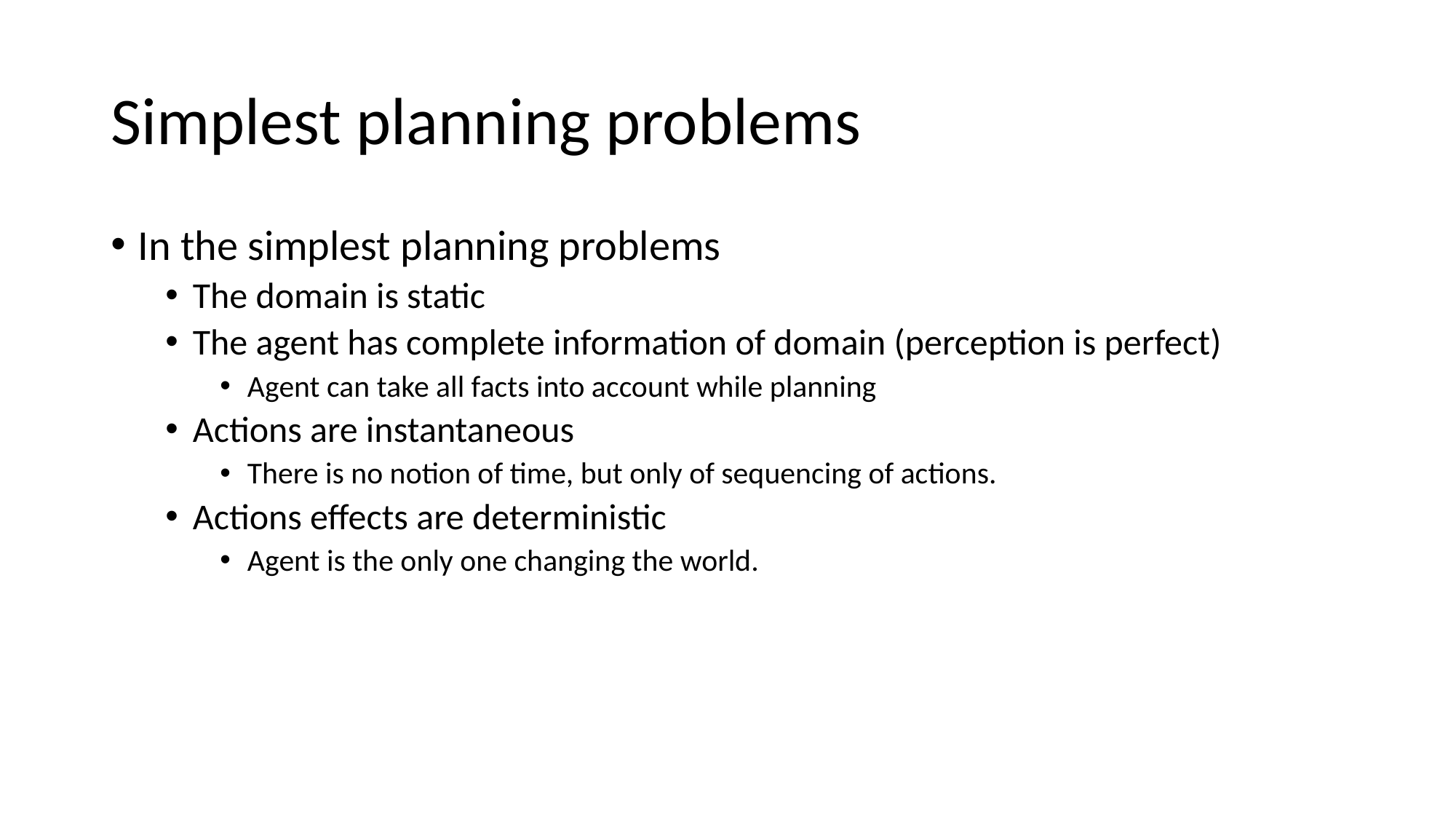

# Simplest planning problems
In the simplest planning problems
The domain is static
The agent has complete information of domain (perception is perfect)
Agent can take all facts into account while planning
Actions are instantaneous
There is no notion of time, but only of sequencing of actions.
Actions effects are deterministic
Agent is the only one changing the world.